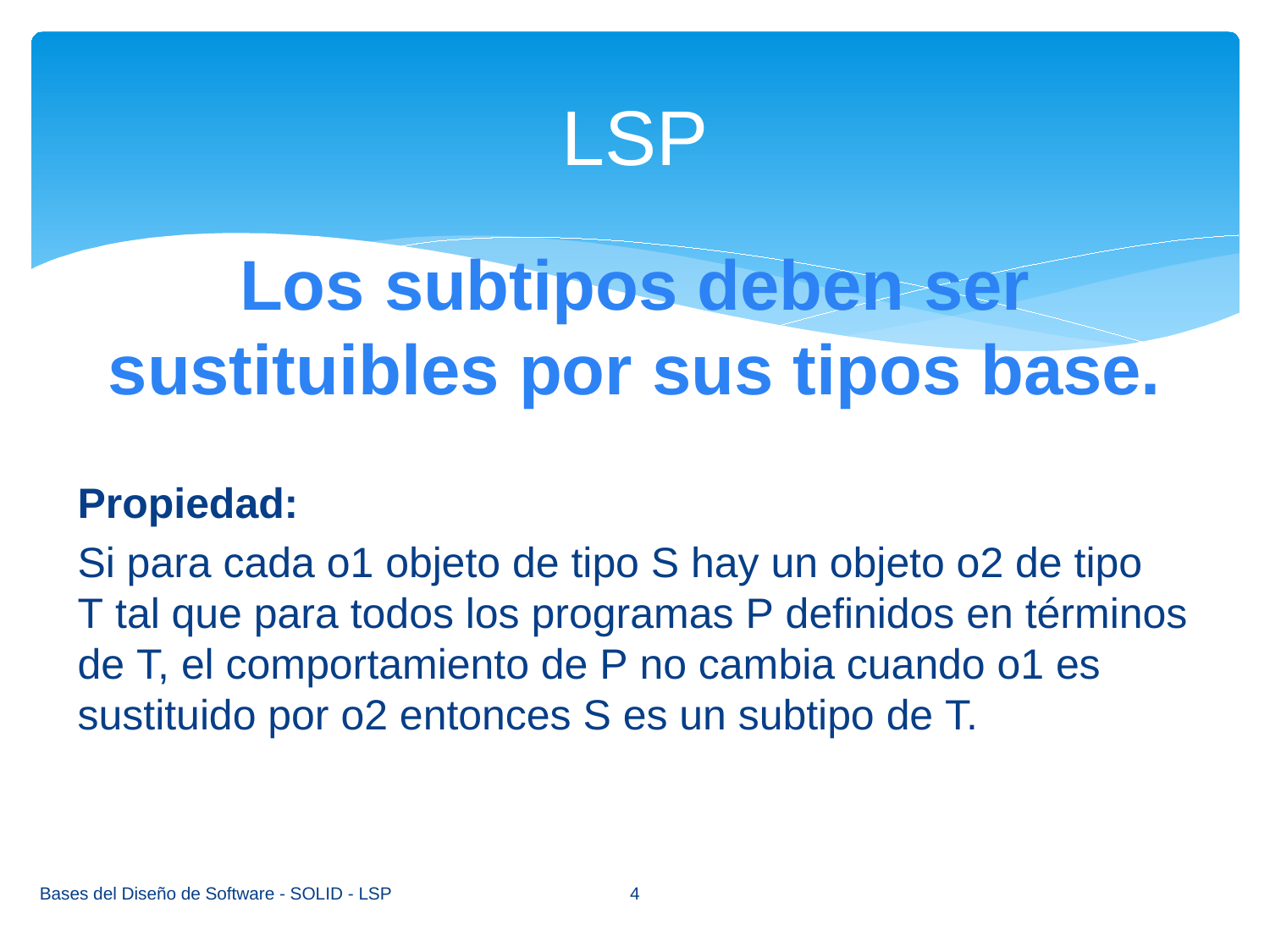

# LSP
Los subtipos deben ser sustituibles por sus tipos base.

Propiedad:
Si para cada o1 objeto de tipo S hay un objeto o2 de tipo T tal que para todos los programas P definidos en términos de T, el comportamiento de P no cambia cuando o1 es sustituido por o2 entonces S es un subtipo de T.
4
Bases del Diseño de Software - SOLID - LSP